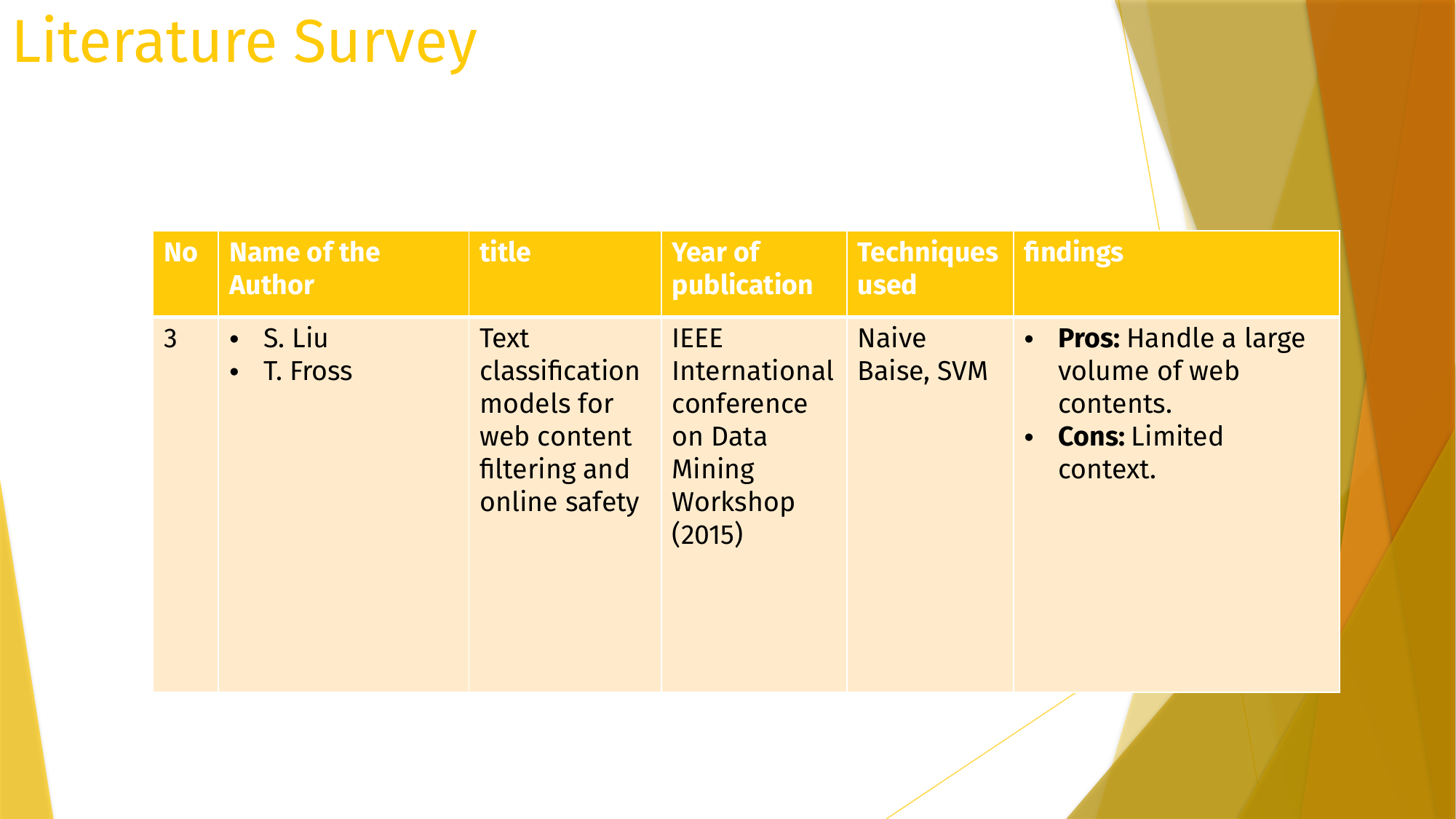

Literature Survey
| No | Name of the Author | title | Year of publication | Techniques used | findings |
| --- | --- | --- | --- | --- | --- |
| 3 | S. Liu T. Fross | Text classification models for web content filtering and online safety | IEEE International conference on Data Mining Workshop (2015) | Naive Baise, SVM | Pros: Handle a large volume of web contents. Cons: Limited context. |